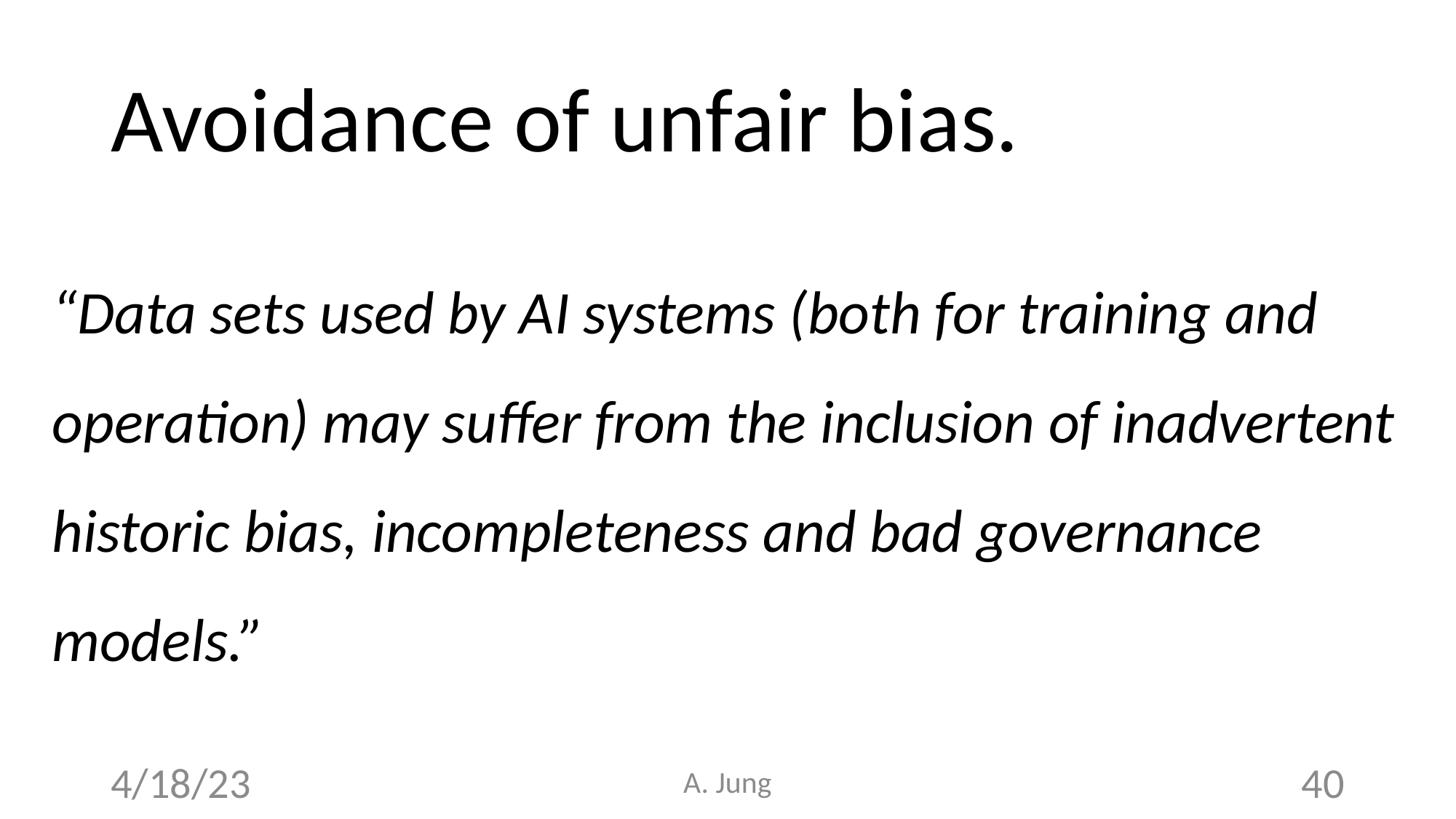

# Avoidance of unfair bias.
“Data sets used by AI systems (both for training and operation) may suffer from the inclusion of inadvertent historic bias, incompleteness and bad governance models.”
4/18/23
A. Jung
40